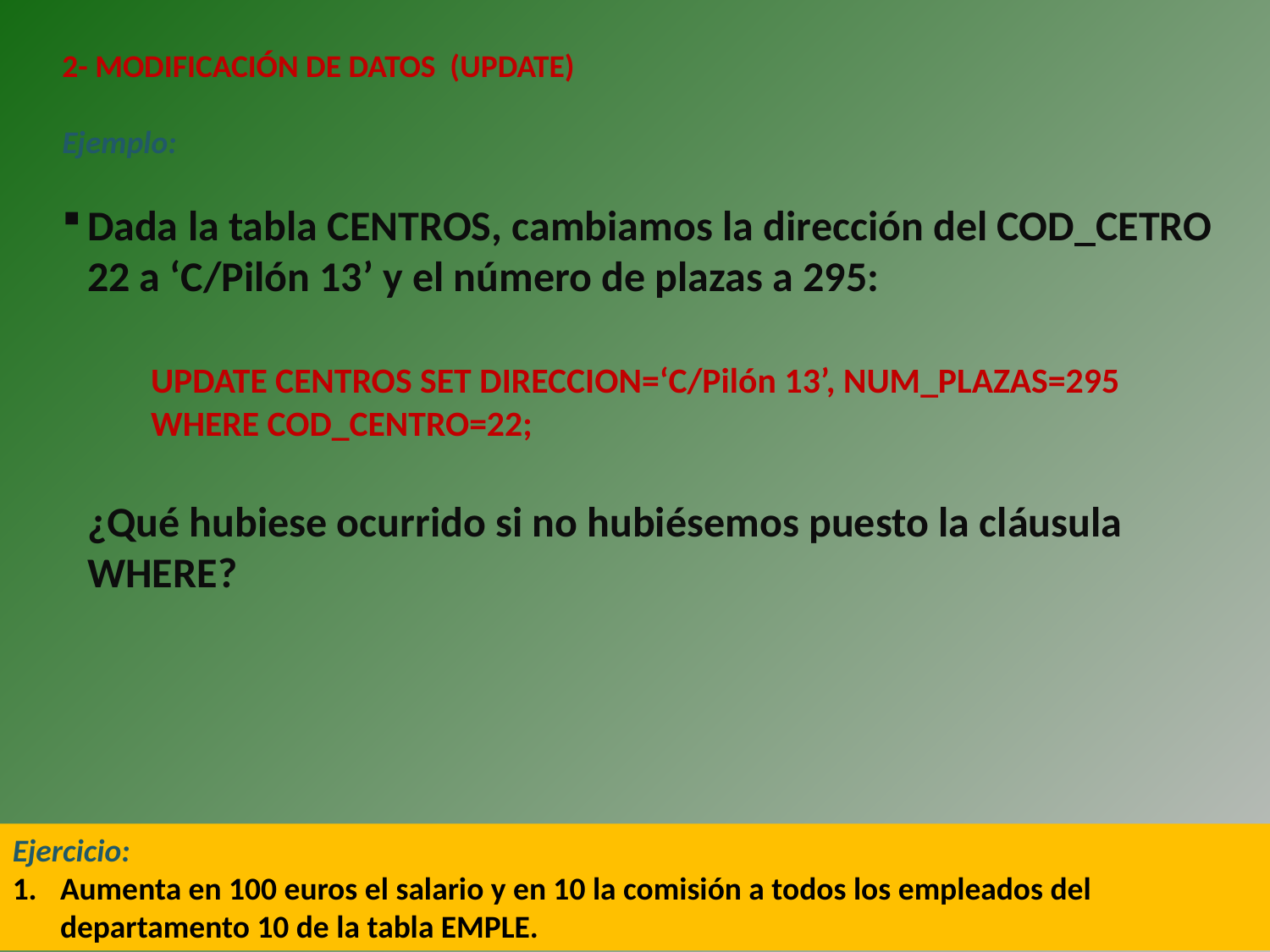

2- MODIFICACIÓN DE DATOS  (UPDATE)

Ejemplo:

Dada la tabla CENTROS, cambiamos la dirección del COD_CETRO  22 a ‘C/Pilón 13’ y el número de plazas a 295:

	UPDATE CENTROS SET DIRECCION=‘C/Pilón 13’, NUM_PLAZAS=295
	WHERE COD_CENTRO=22;

	¿Qué hubiese ocurrido si no hubiésemos puesto la cláusula WHERE?

Ejercicio:
Aumenta en 100 euros el salario y en 10 la comisión a todos los empleados del departamento 10 de la tabla EMPLE.